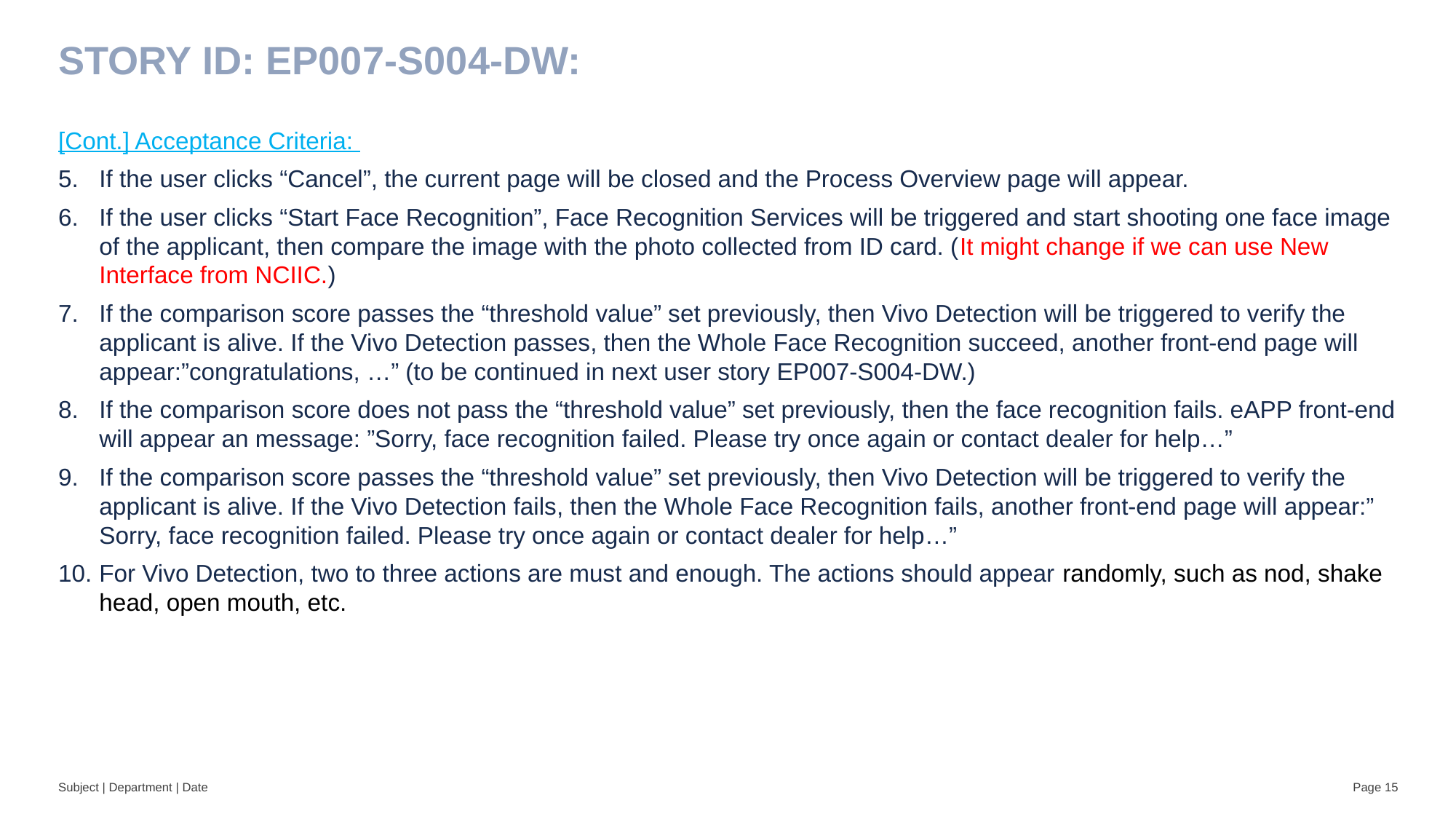

# Story ID: EP007-S004-DW:
[Cont.] Acceptance Criteria:
If the user clicks “Cancel”, the current page will be closed and the Process Overview page will appear.
If the user clicks “Start Face Recognition”, Face Recognition Services will be triggered and start shooting one face image of the applicant, then compare the image with the photo collected from ID card. (It might change if we can use New Interface from NCIIC.)
If the comparison score passes the “threshold value” set previously, then Vivo Detection will be triggered to verify the applicant is alive. If the Vivo Detection passes, then the Whole Face Recognition succeed, another front-end page will appear:”congratulations, …” (to be continued in next user story EP007-S004-DW.)
If the comparison score does not pass the “threshold value” set previously, then the face recognition fails. eAPP front-end will appear an message: ”Sorry, face recognition failed. Please try once again or contact dealer for help…”
If the comparison score passes the “threshold value” set previously, then Vivo Detection will be triggered to verify the applicant is alive. If the Vivo Detection fails, then the Whole Face Recognition fails, another front-end page will appear:” Sorry, face recognition failed. Please try once again or contact dealer for help…”
For Vivo Detection, two to three actions are must and enough. The actions should appear randomly, such as nod, shake head, open mouth, etc.

Page 15
Subject | Department | Date